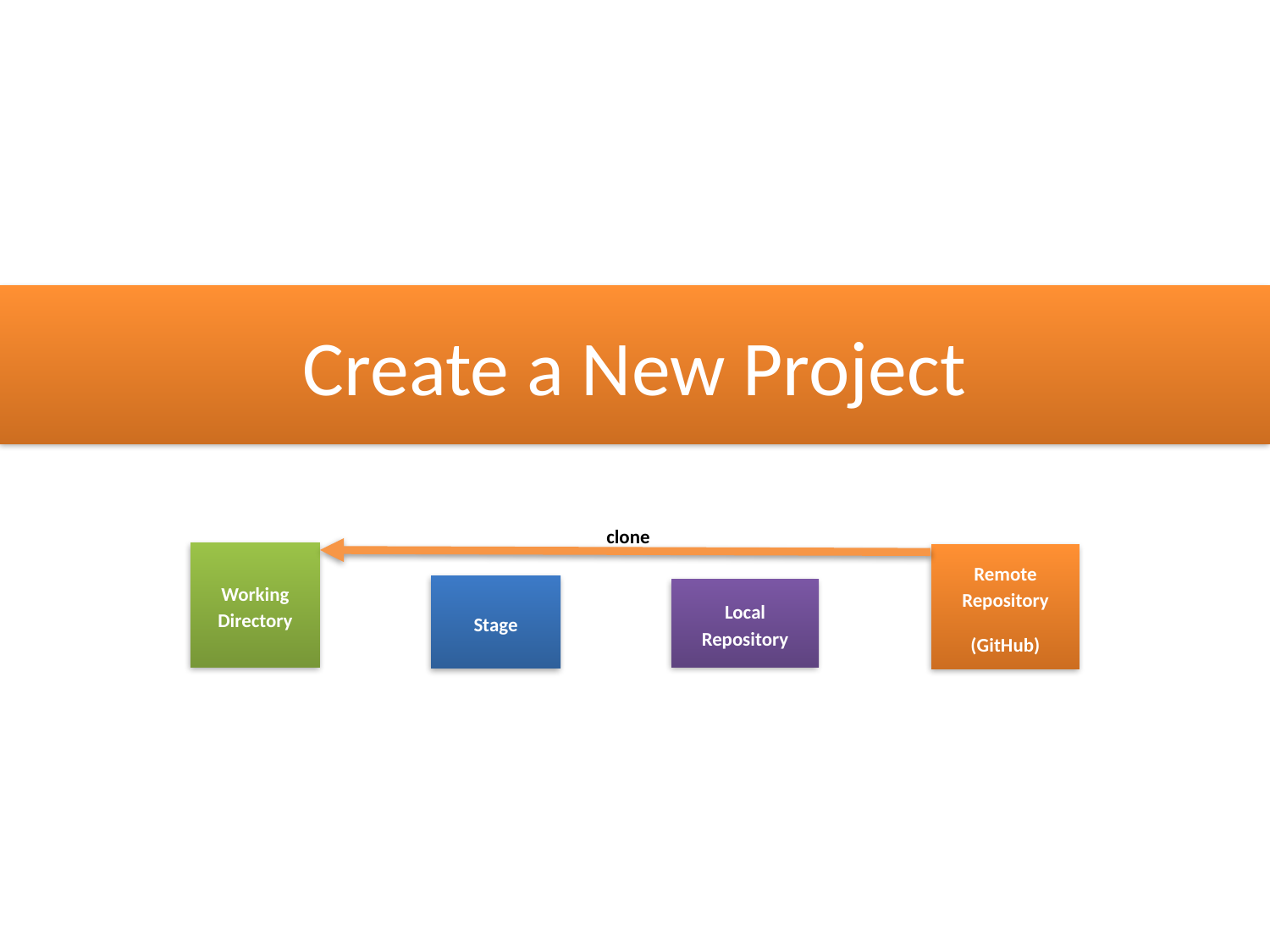

# Create a New Project
clone
Working
Directory
Remote Repository
(GitHub)
Stage
Local Repository